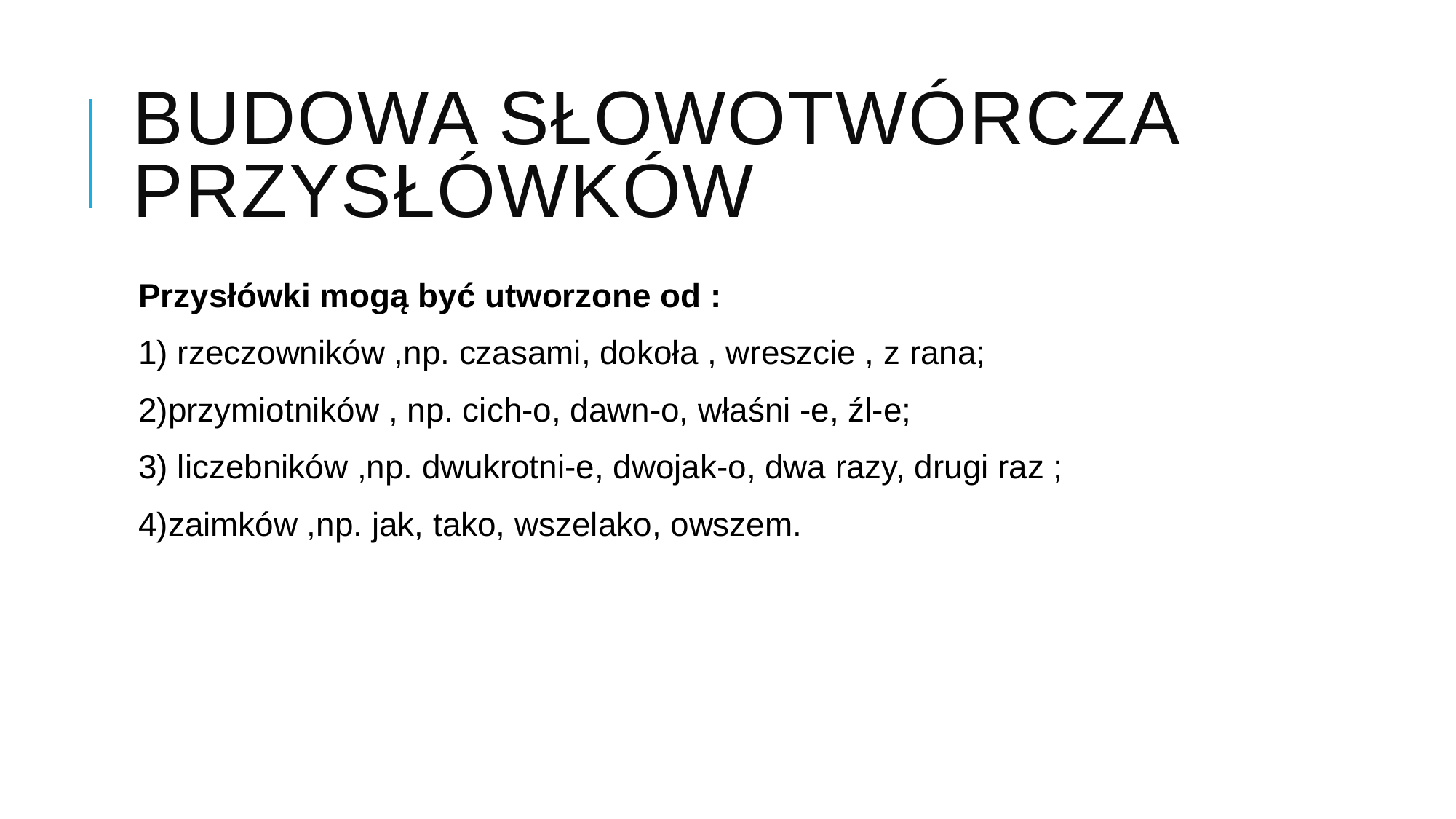

# Budowa słowotwórcza przysłówków
Przysłówki mogą być utworzone od :
1) rzeczowników ,np. czasami, dokoła , wreszcie , z rana;
2)przymiotników , np. cich-o, dawn-o, właśni -e, źl-e;
3) liczebników ,np. dwukrotni-e, dwojak-o, dwa razy, drugi raz ;
4)zaimków ,np. jak, tako, wszelako, owszem.